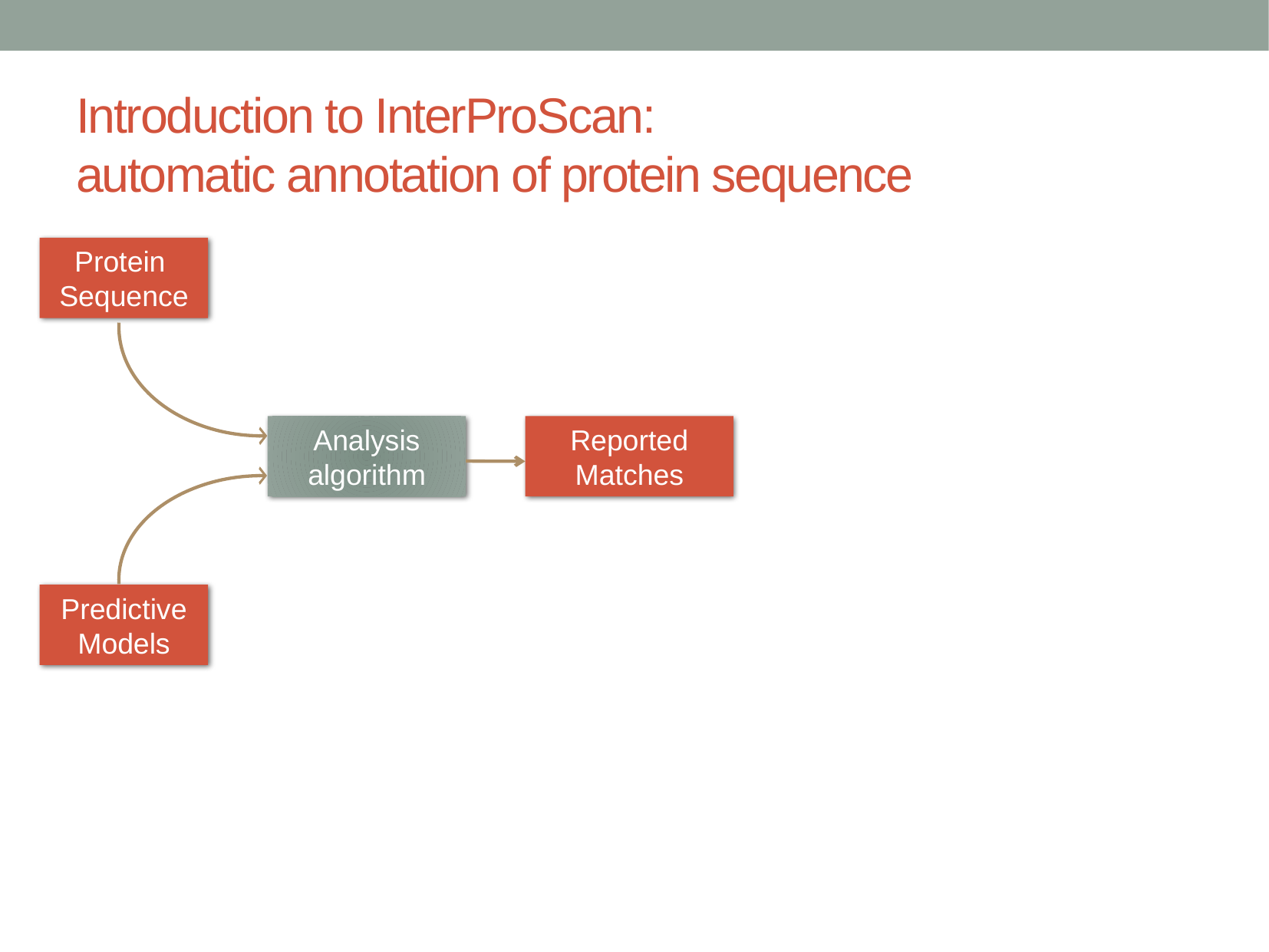

# Introduction to InterProScan: automatic annotation of protein sequence

Protein
Sequence
Analysis
algorithm
Reported
Matches

Predictive
Models